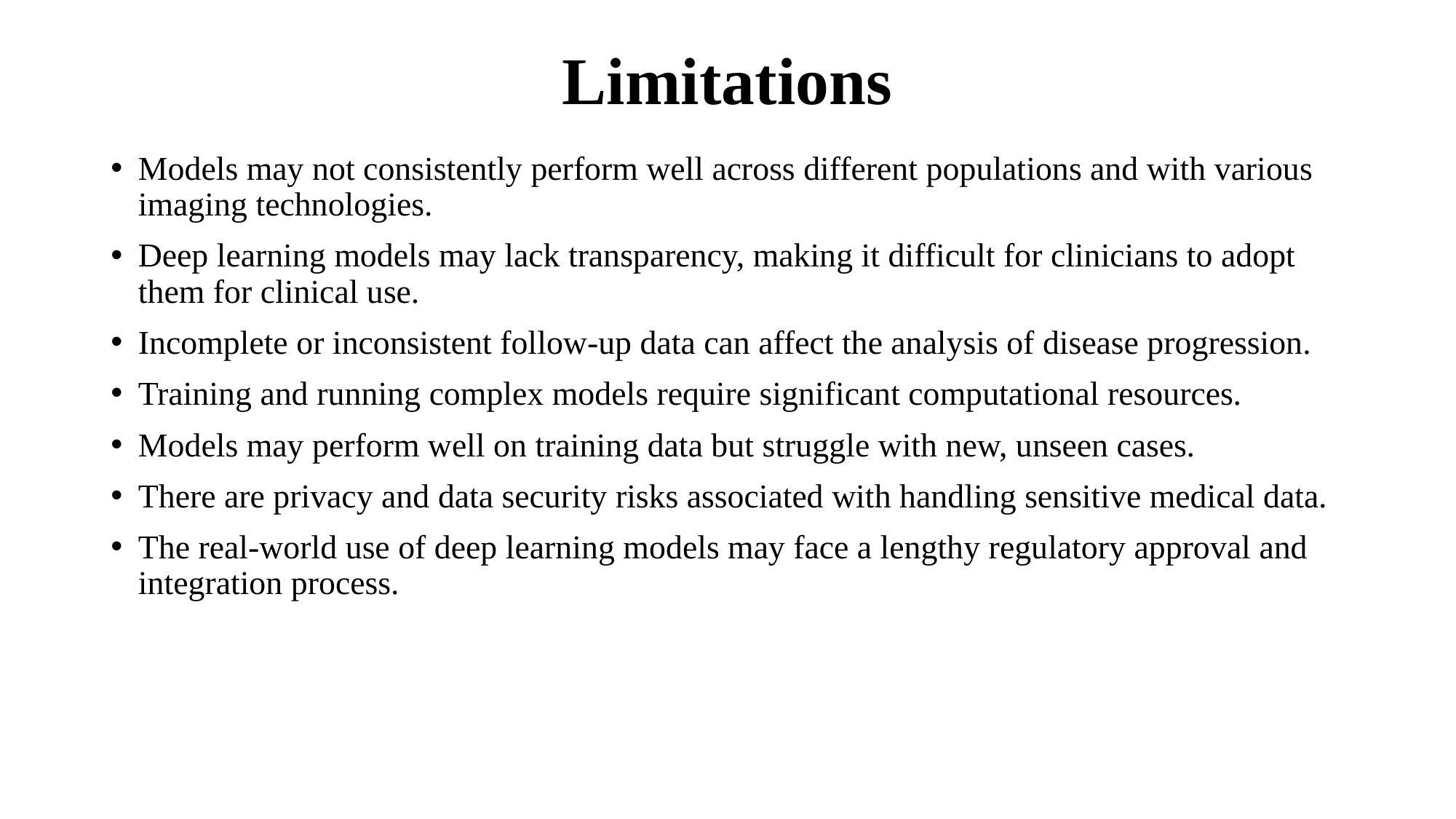

# Limitations
Models may not consistently perform well across different populations and with various imaging technologies.
Deep learning models may lack transparency, making it difficult for clinicians to adopt them for clinical use.
Incomplete or inconsistent follow-up data can affect the analysis of disease progression.
Training and running complex models require significant computational resources.
Models may perform well on training data but struggle with new, unseen cases.
There are privacy and data security risks associated with handling sensitive medical data.
The real-world use of deep learning models may face a lengthy regulatory approval and integration process.